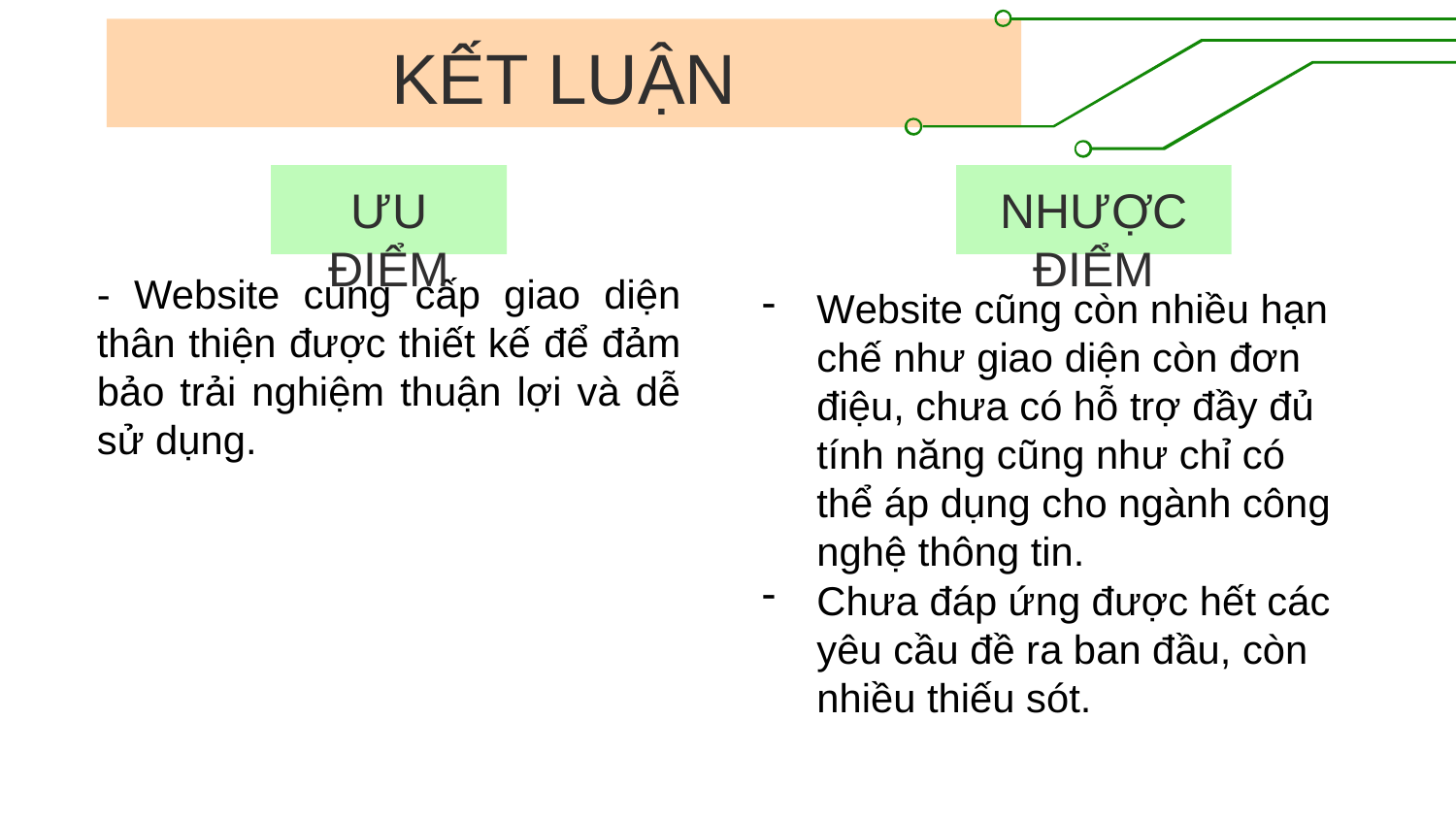

# KẾT LUẬN
ƯU ĐIỂM
NHƯỢC ĐIỂM
- Website cung cấp giao diện thân thiện được thiết kế để đảm bảo trải nghiệm thuận lợi và dễ sử dụng.

Website cũng còn nhiều hạn chế như giao diện còn đơn điệu, chưa có hỗ trợ đầy đủ tính năng cũng như chỉ có thể áp dụng cho ngành công nghệ thông tin.
Chưa đáp ứng được hết các yêu cầu đề ra ban đầu, còn nhiều thiếu sót.